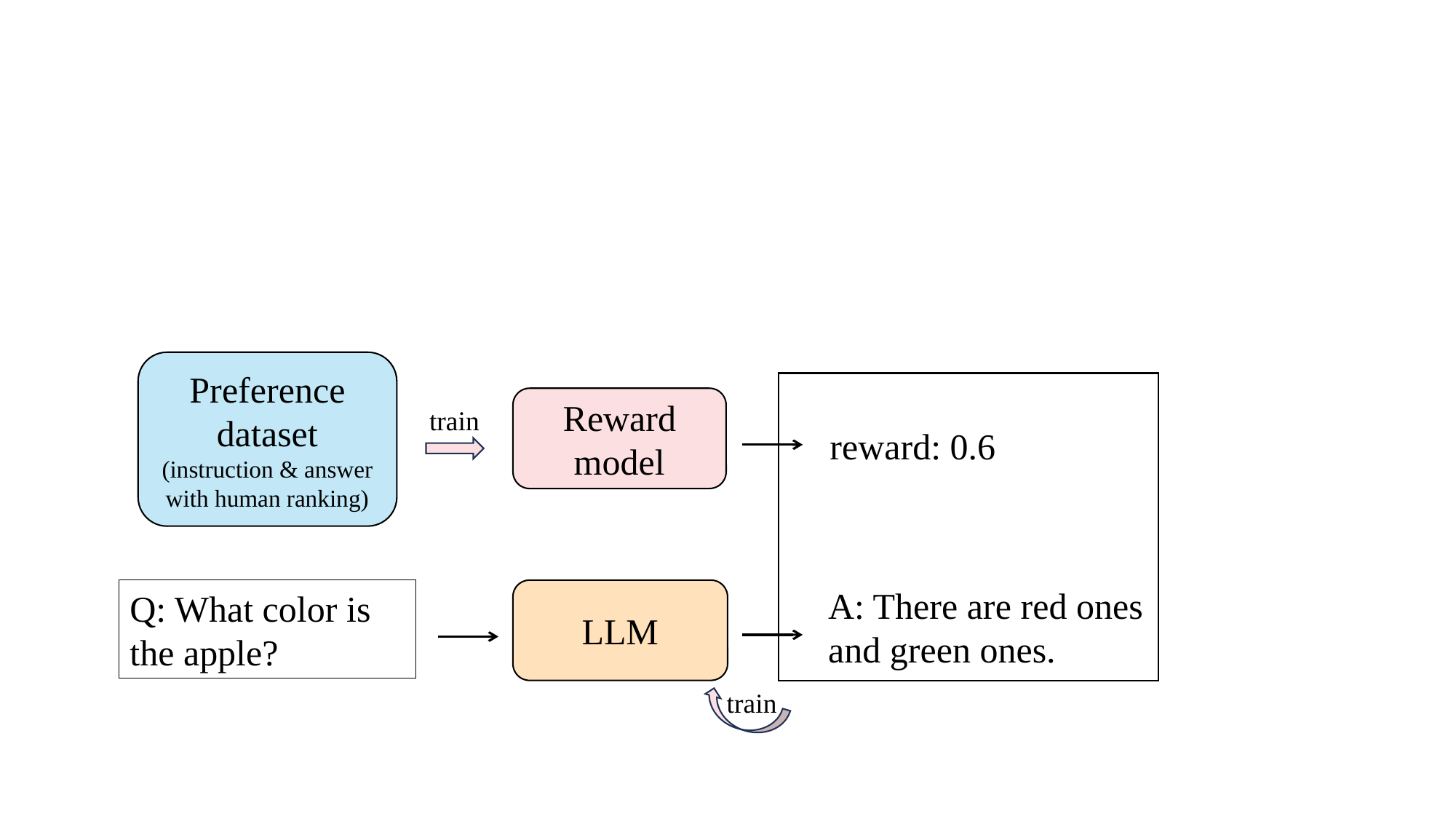

Preference dataset
(instruction & answer with human ranking)

Reward
model
train
reward: 0.6

A: There are red ones and green ones.
Q: What color is the apple?
LLM

train